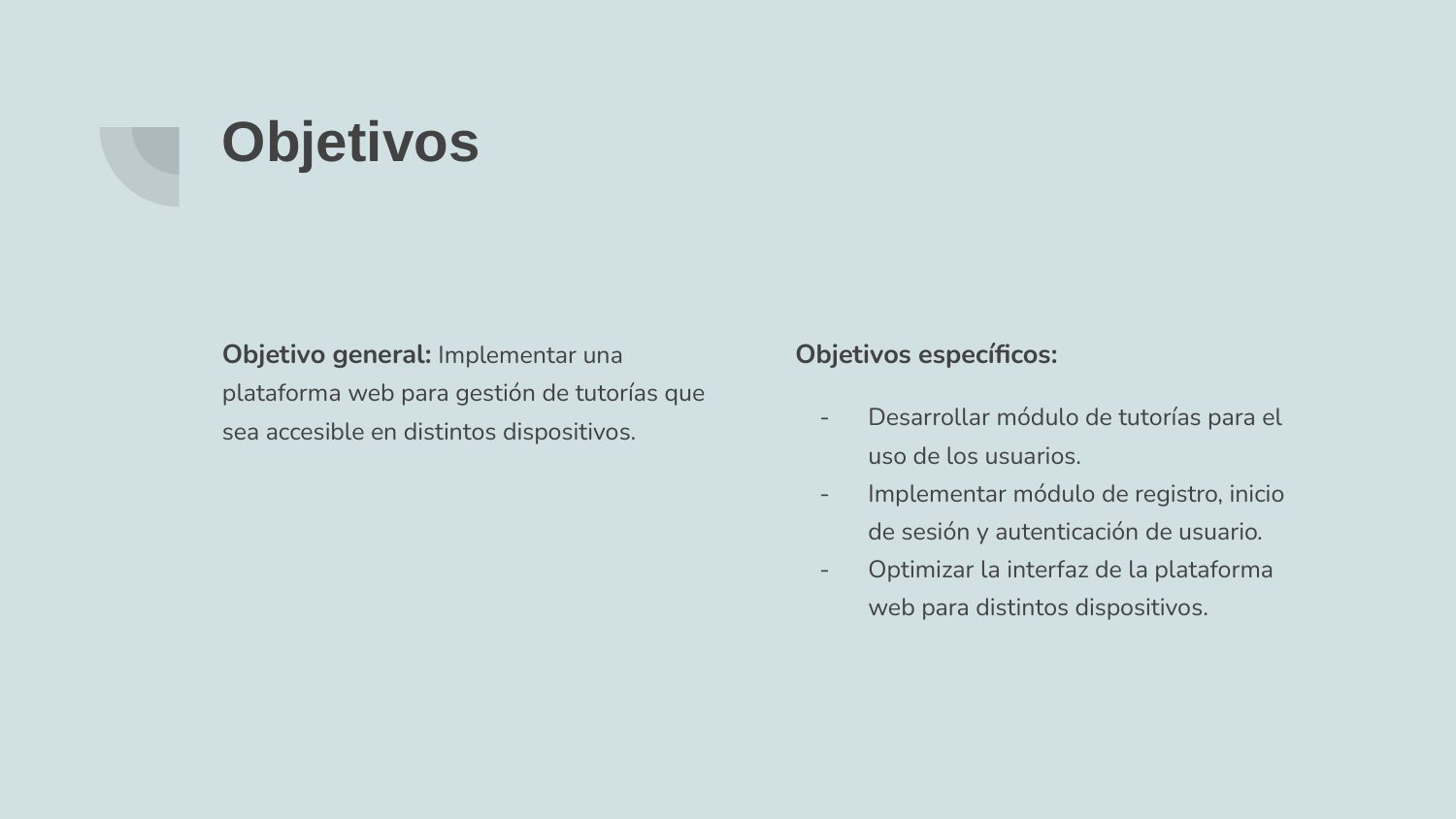

# Objetivos
Objetivo general: Implementar una plataforma web para gestión de tutorías que sea accesible en distintos dispositivos.

Objetivos específicos:
Desarrollar módulo de tutorías para el uso de los usuarios.
Implementar módulo de registro, inicio de sesión y autenticación de usuario.
Optimizar la interfaz de la plataforma web para distintos dispositivos.